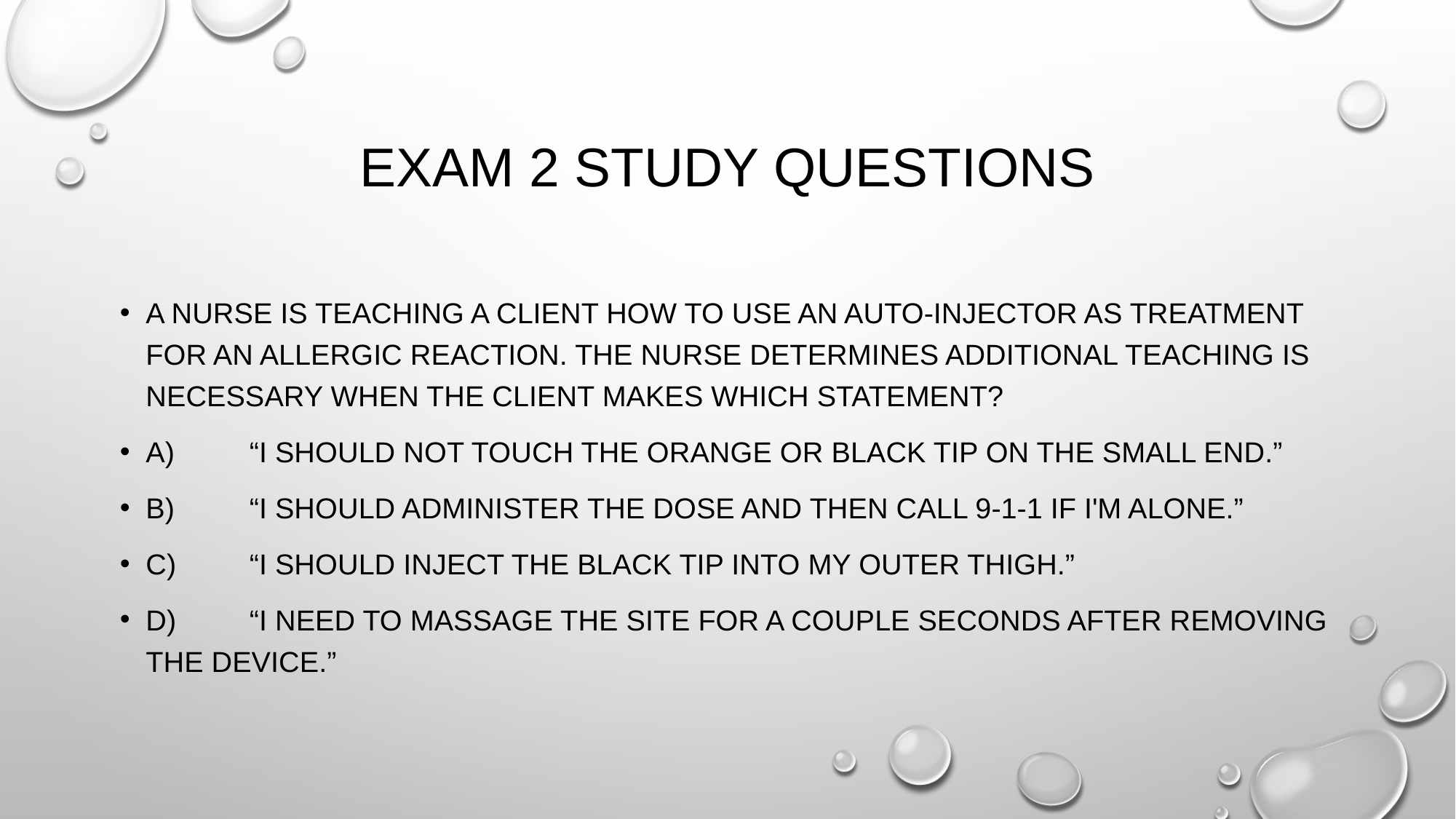

# Exam 2 study questions
A nurse is teaching a client how to use an auto-injector as treatment for an allergic reaction. The nurse determines additional teaching is necessary when the client makes which statement?
A)	“I should not touch the orange or black tip on the small end.”
B)	“I should administer the dose and then call 9-1-1 if I'm alone.”
C)	“I should inject the black tip into my outer thigh.”
D)	“I need to massage the site for a couple seconds after removing the device.”